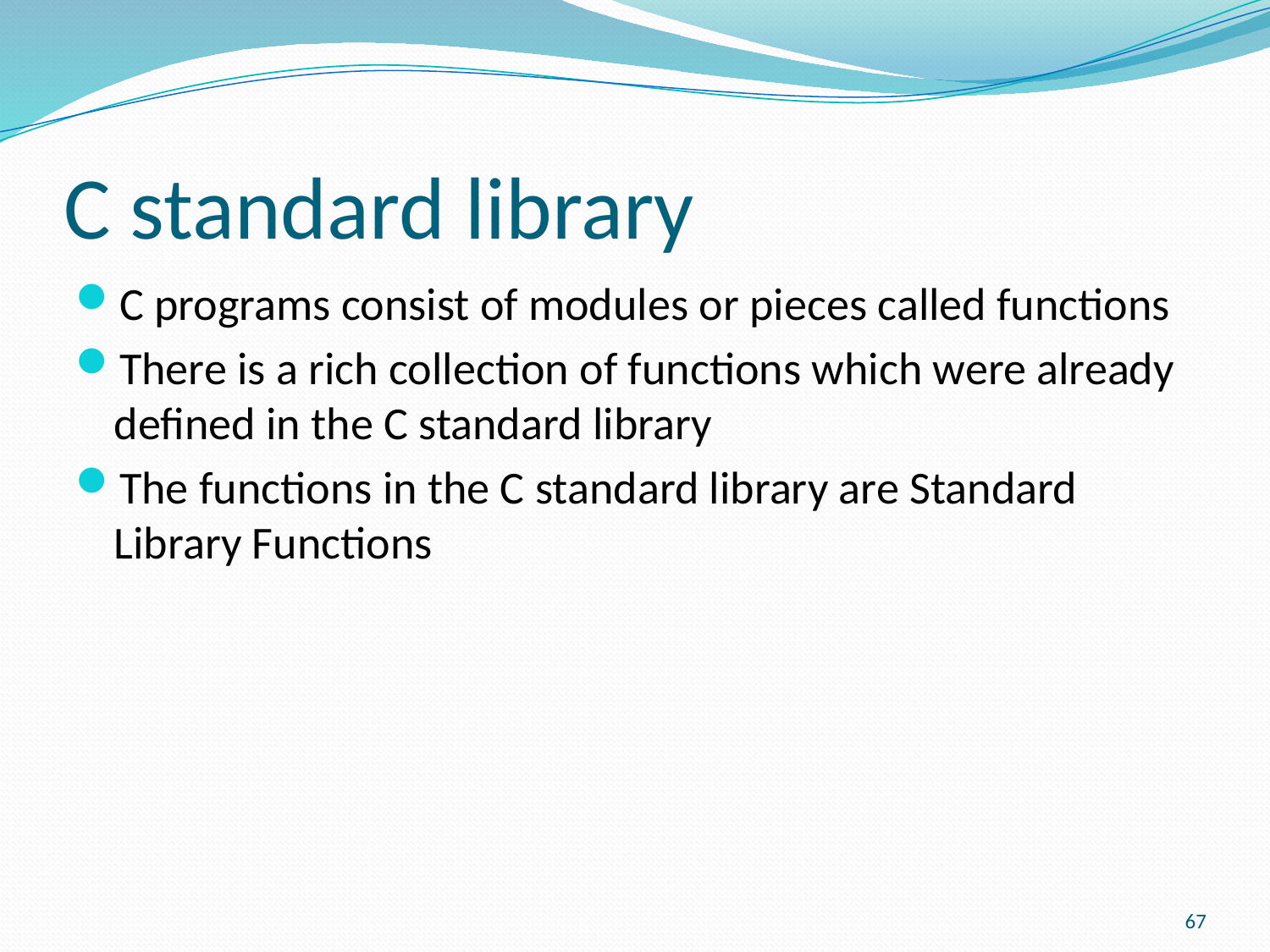

# C standard library
C programs consist of modules or pieces called functions
There is a rich collection of functions which were already defined in the C standard library
The functions in the C standard library are Standard Library Functions

67